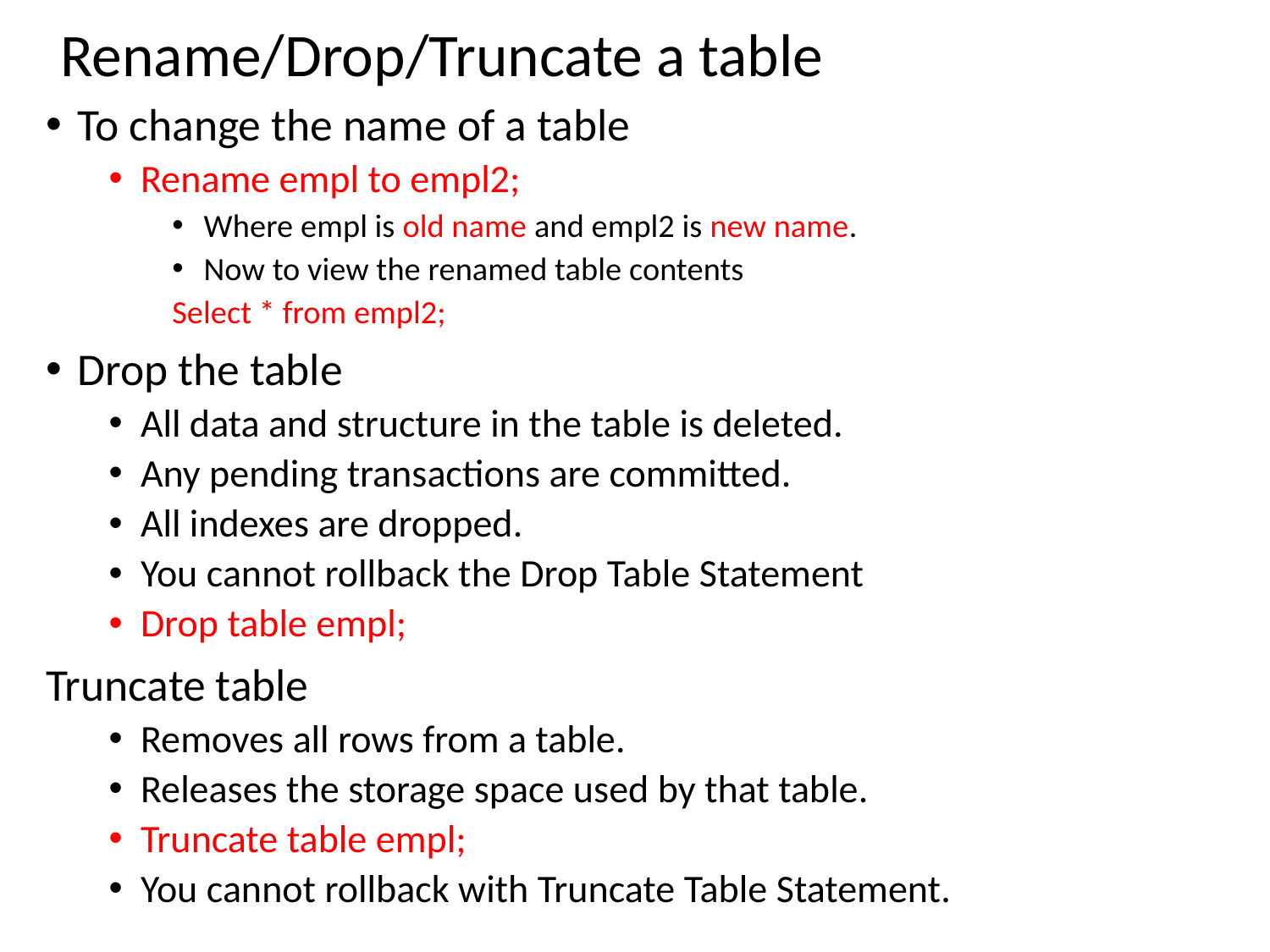

# Rename/Drop/Truncate a table
To change the name of a table
Rename empl to empl2;
Where empl is old name and empl2 is new name.
Now to view the renamed table contents
Select * from empl2;
Drop the table
All data and structure in the table is deleted.
Any pending transactions are committed.
All indexes are dropped.
You cannot rollback the Drop Table Statement
Drop table empl;
Truncate table
Removes all rows from a table.
Releases the storage space used by that table.
Truncate table empl;
You cannot rollback with Truncate Table Statement.